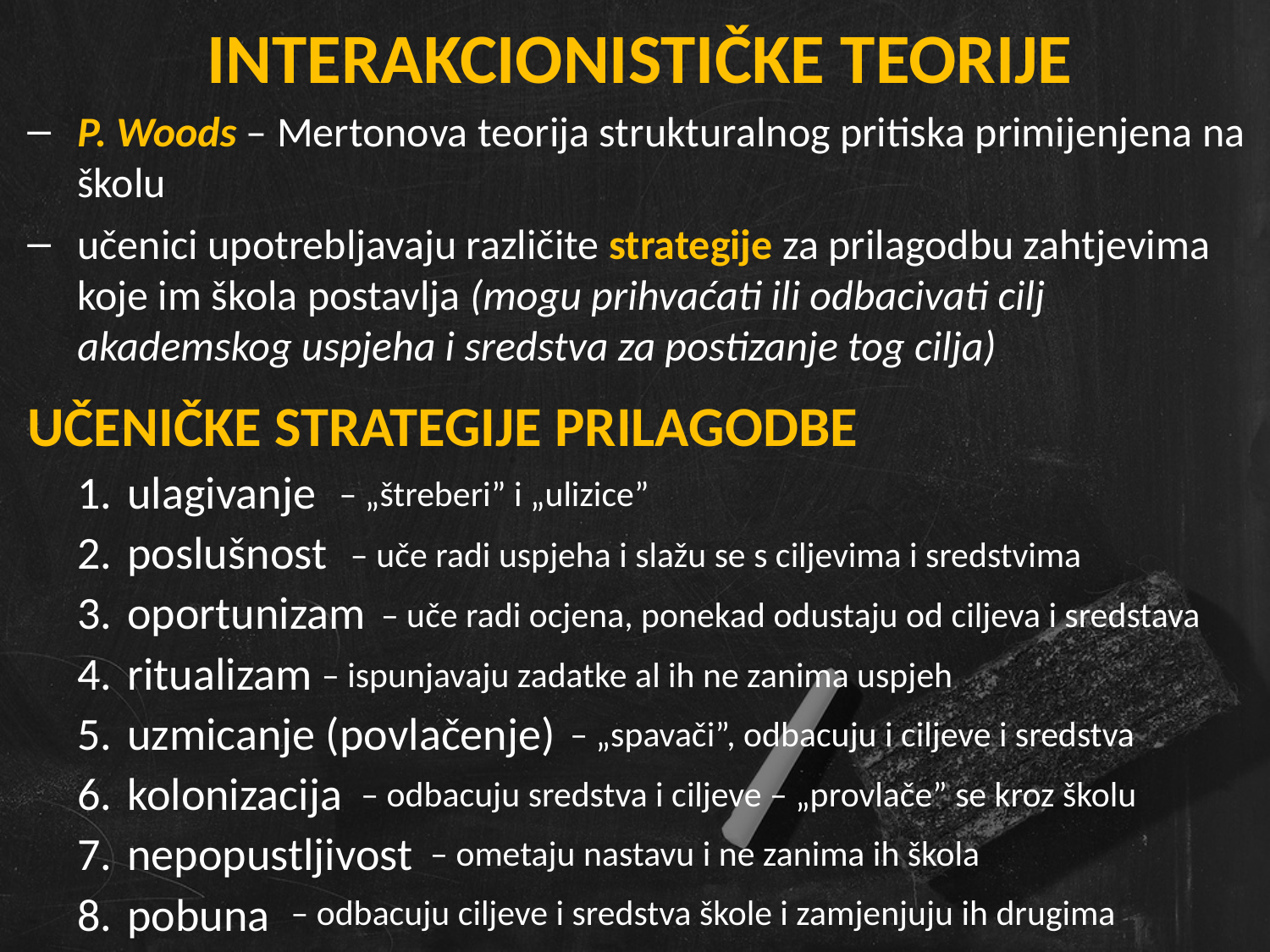

INTERAKCIONISTIČKE TEORIJE
P. Woods – Mertonova teorija strukturalnog pritiska primijenjena na školu
učenici upotrebljavaju različite strategije za prilagodbu zahtjevima koje im škola postavlja (mogu prihvaćati ili odbacivati cilj akademskog uspjeha i sredstva za postizanje tog cilja)
UČENIČKE STRATEGIJE PRILAGODBE
ulagivanje
poslušnost
oportunizam
ritualizam
uzmicanje (povlačenje)
kolonizacija
nepopustljivost
pobuna
– „štreberi” i „ulizice”
– uče radi uspjeha i slažu se s ciljevima i sredstvima
– uče radi ocjena, ponekad odustaju od ciljeva i sredstava
– ispunjavaju zadatke al ih ne zanima uspjeh
– „spavači”, odbacuju i ciljeve i sredstva
– odbacuju sredstva i ciljeve – „provlače” se kroz školu
– ometaju nastavu i ne zanima ih škola
– odbacuju ciljeve i sredstva škole i zamjenjuju ih drugima